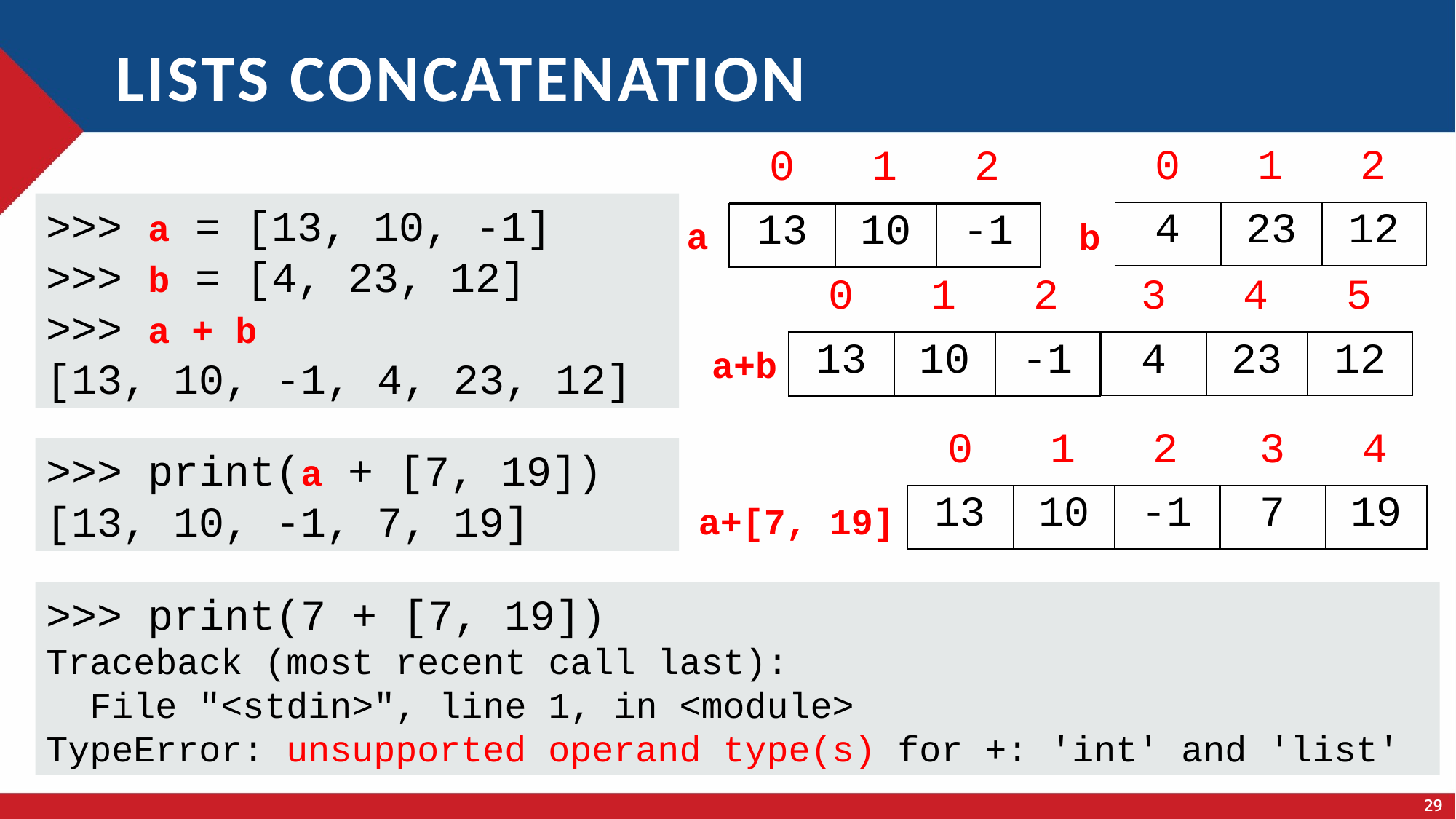

# Lists concatenation
| 0 | 1 | 2 |  |
| --- | --- | --- | --- |
| 0 | 1 | 2 |  |
| --- | --- | --- | --- |
>>> a = [13, 10, -1]
>>> b = [4, 23, 12]
>>> a + b
[13, 10, -1, 4, 23, 12]
| 4 | 23 | 12 |  |
| --- | --- | --- | --- |
| 13 | 10 | -1 |  |
| --- | --- | --- | --- |
a
b
| 3 | 4 | 5 |  |
| --- | --- | --- | --- |
| 0 | 1 | 2 |  |
| --- | --- | --- | --- |
| 4 | 23 | 12 |  |
| --- | --- | --- | --- |
| 13 | 10 | -1 |  |
| --- | --- | --- | --- |
a+b
| 3 | 4 |
| --- | --- |
| 0 | 1 | 2 |  |
| --- | --- | --- | --- |
>>> print(a + [7, 19])
[13, 10, -1, 7, 19]
| 7 | 19 |
| --- | --- |
| 13 | 10 | -1 |  |
| --- | --- | --- | --- |
a+[7, 19]
>>> print(7 + [7, 19])
Traceback (most recent call last):
  File "<stdin>", line 1, in <module>
TypeError: unsupported operand type(s) for +: 'int' and 'list'
29